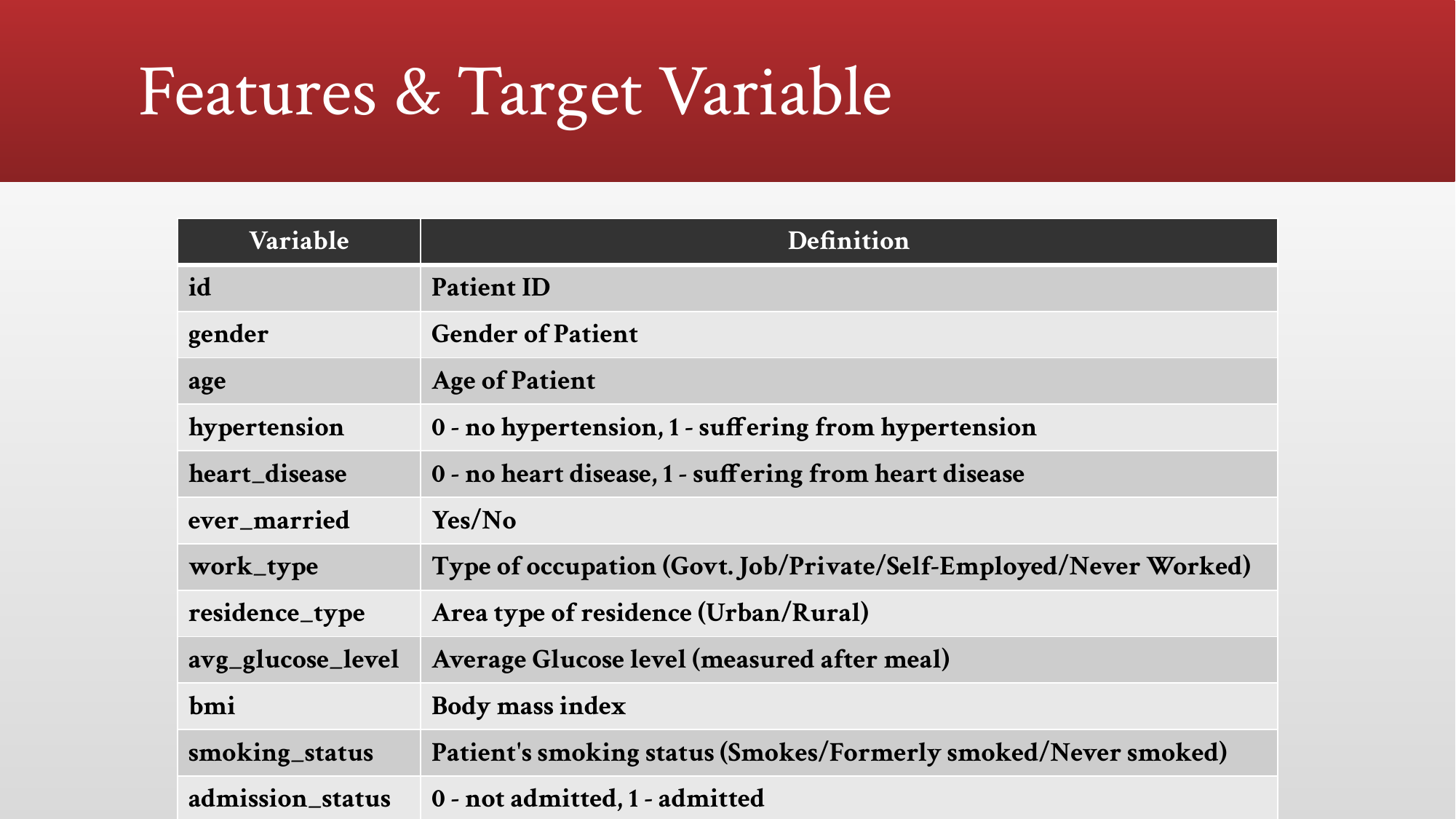

# Features & Target Variable
| Variable | Definition |
| --- | --- |
| id | Patient ID |
| gender | Gender of Patient |
| age | Age of Patient |
| hypertension | 0 - no hypertension, 1 - suffering from hypertension |
| heart\_disease | 0 - no heart disease, 1 - suffering from heart disease |
| ever\_married | Yes/No |
| work\_type | Type of occupation (Govt. Job/Private/Self-Employed/Never Worked) |
| residence\_type | Area type of residence (Urban/Rural) |
| avg\_glucose\_level | Average Glucose level (measured after meal) |
| bmi | Body mass index |
| smoking\_status | Patient's smoking status (Smokes/Formerly smoked/Never smoked) |
| admission\_status | 0 - not admitted, 1 - admitted |